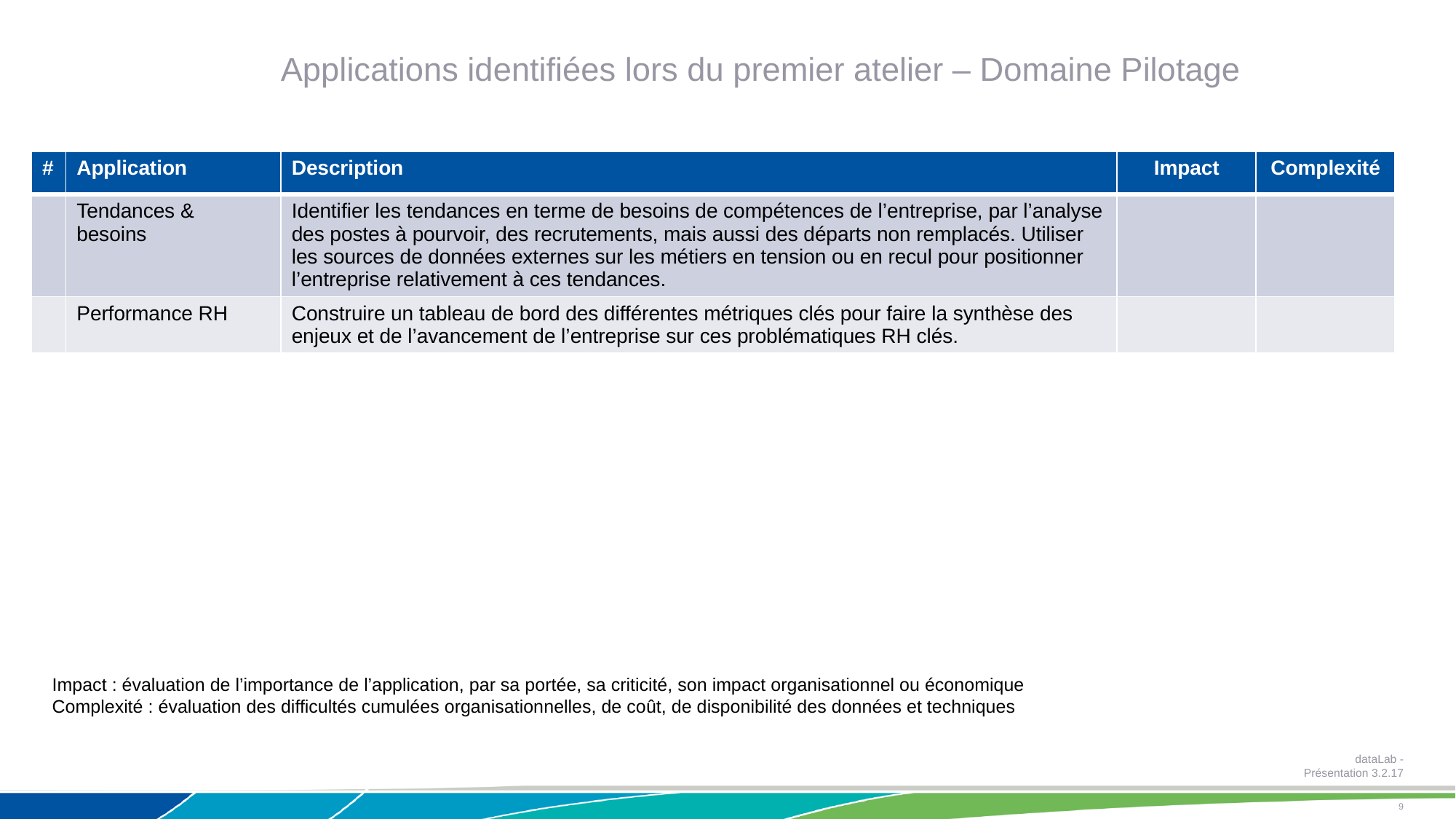

Applications identifiées lors du premier atelier – Domaine Pilotage
| # | Application | Description | Impact | Complexité |
| --- | --- | --- | --- | --- |
|  | Tendances & besoins | Identifier les tendances en terme de besoins de compétences de l’entreprise, par l’analyse des postes à pourvoir, des recrutements, mais aussi des départs non remplacés. Utiliser les sources de données externes sur les métiers en tension ou en recul pour positionner l’entreprise relativement à ces tendances. |  |  |
|  | Performance RH | Construire un tableau de bord des différentes métriques clés pour faire la synthèse des enjeux et de l’avancement de l’entreprise sur ces problématiques RH clés. |  |  |
Impact : évaluation de l’importance de l’application, par sa portée, sa criticité, son impact organisationnel ou économique
Complexité : évaluation des difficultés cumulées organisationnelles, de coût, de disponibilité des données et techniques
dataLab - Présentation 3.2.17
9